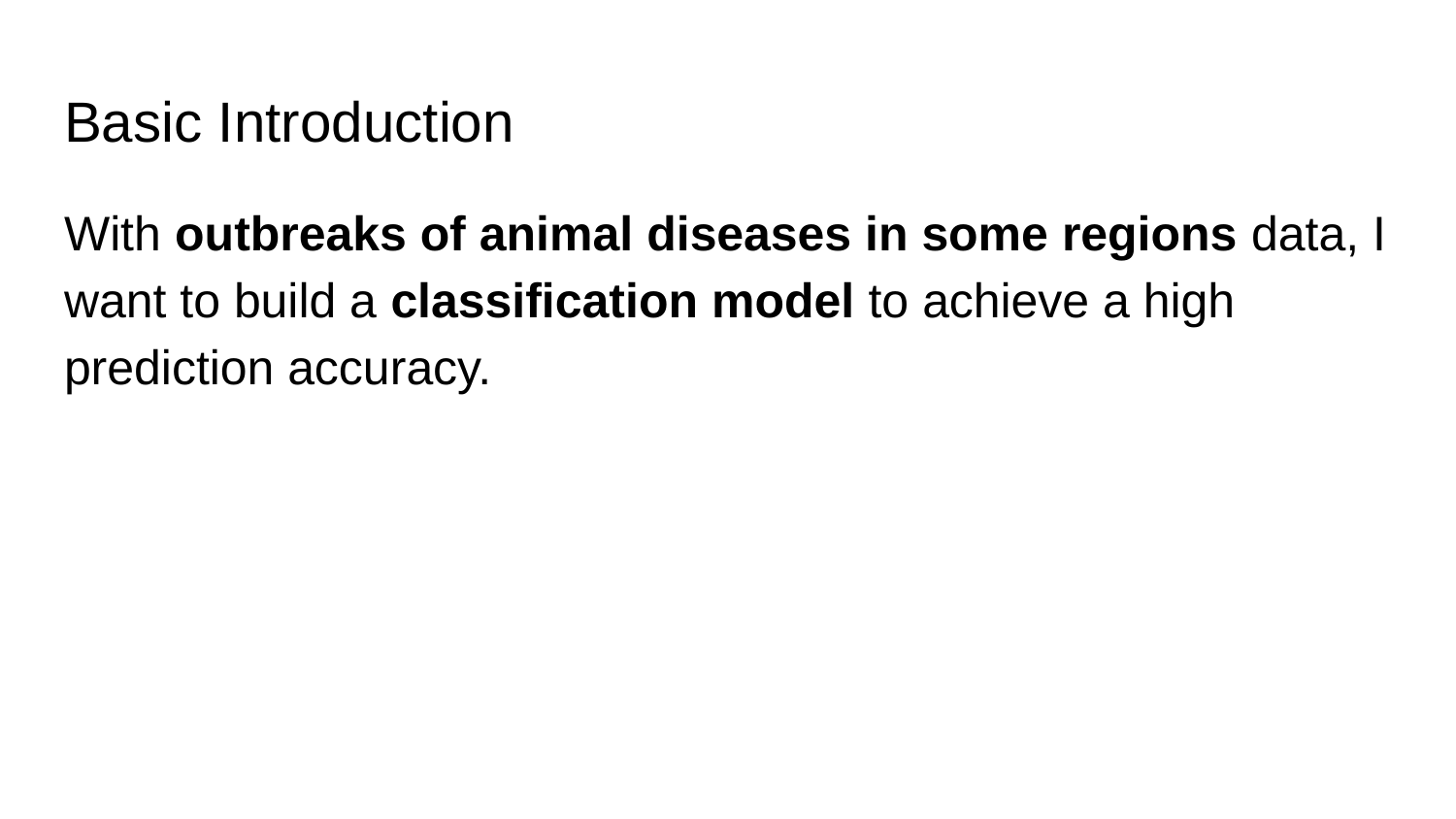

# Basic Introduction
With outbreaks of animal diseases in some regions data, I want to build a classification model to achieve a high prediction accuracy.